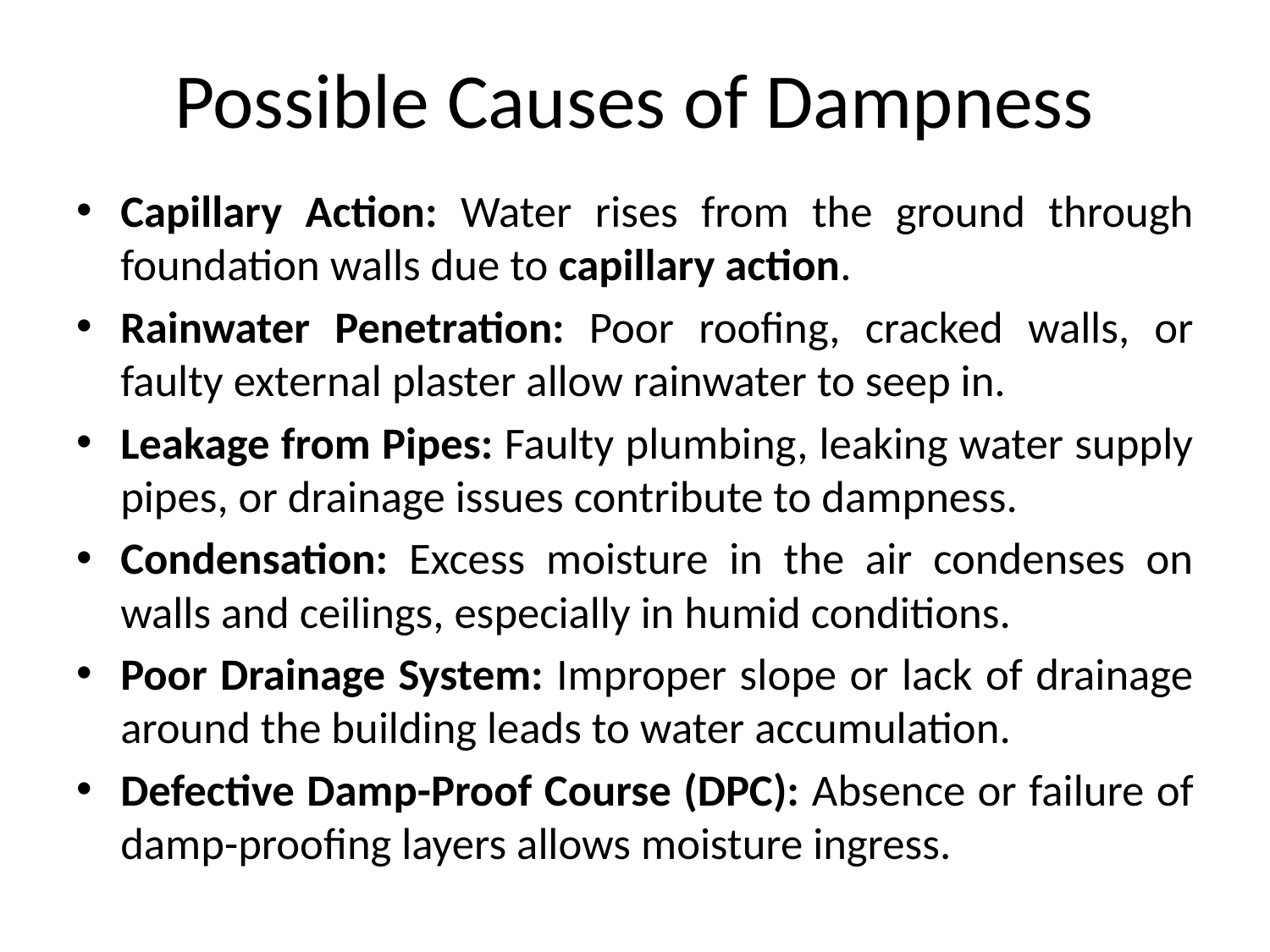

# Possible Causes of Dampness
Capillary Action: Water rises from the ground through foundation walls due to capillary action.
Rainwater Penetration: Poor roofing, cracked walls, or faulty external plaster allow rainwater to seep in.
Leakage from Pipes: Faulty plumbing, leaking water supply pipes, or drainage issues contribute to dampness.
Condensation: Excess moisture in the air condenses on walls and ceilings, especially in humid conditions.
Poor Drainage System: Improper slope or lack of drainage around the building leads to water accumulation.
Defective Damp-Proof Course (DPC): Absence or failure of damp-proofing layers allows moisture ingress.